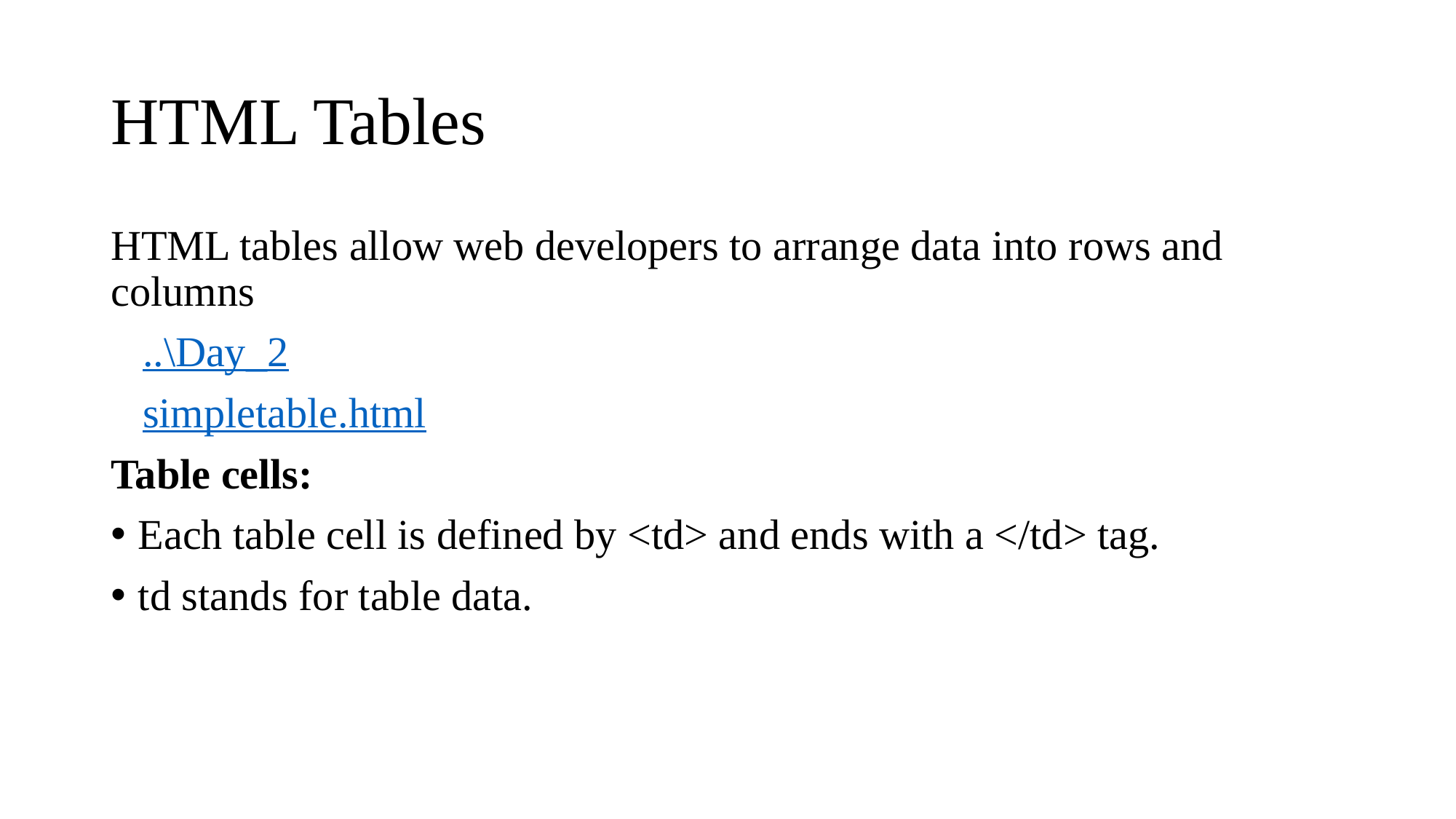

# HTML Tables
HTML tables allow web developers to arrange data into rows and columns
   ..\Day_2
   simpletable.html
Table cells:
Each table cell is defined by <td> and ends with a </td> tag.
td stands for table data.